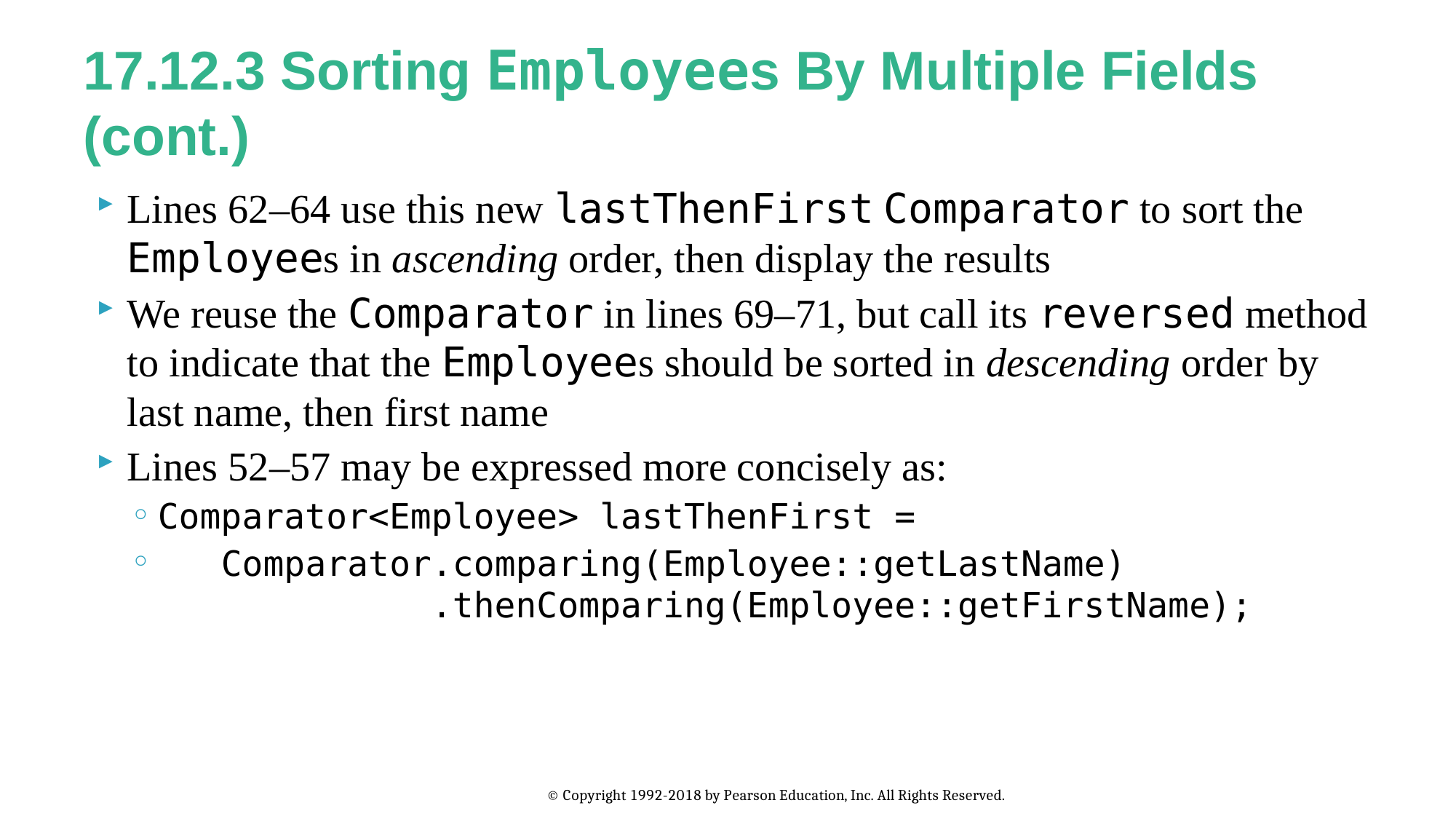

# 17.12.3 Sorting Employees By Multiple Fields (cont.)
Lines 62–64 use this new lastThenFirst Comparator to sort the Employees in ascending order, then display the results
We reuse the Comparator in lines 69–71, but call its reversed method to indicate that the Employees should be sorted in descending order by last name, then first name
Lines 52–57 may be expressed more concisely as:
Comparator<Employee> lastThenFirst =
   Comparator.comparing(Employee::getLastName)
             .thenComparing(Employee::getFirstName);
© Copyright 1992-2018 by Pearson Education, Inc. All Rights Reserved.